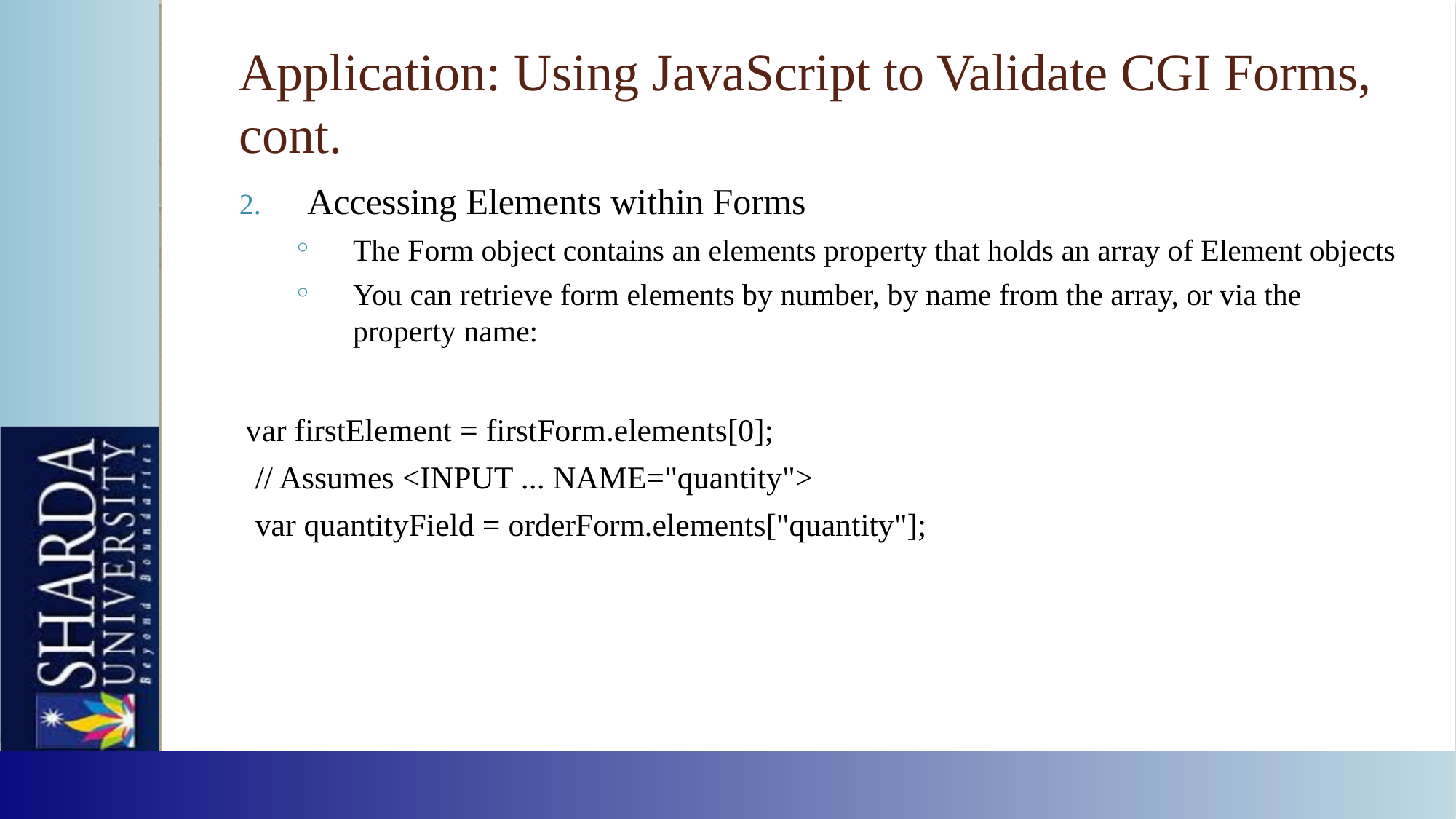

# Application: Using JavaScript to Validate CGI Forms, cont.
Accessing Elements within Forms
The Form object contains an elements property that holds an array of Element objects
You can retrieve form elements by number, by name from the array, or via the property name:

 var firstElement = firstForm.elements[0];
  // Assumes <INPUT ... NAME="quantity">
  var quantityField = orderForm.elements["quantity"];